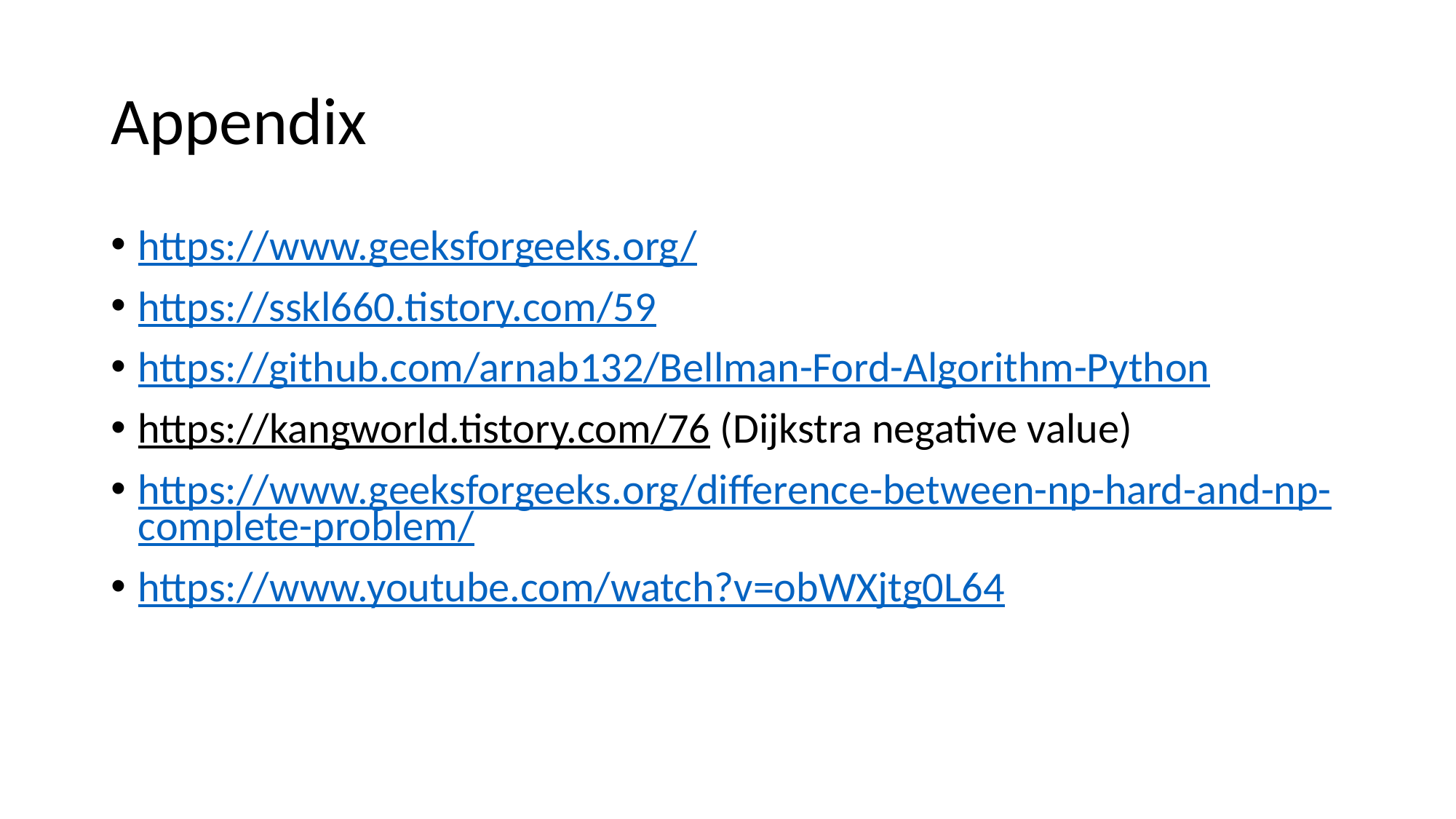

# Appendix
https://www.geeksforgeeks.org/
https://sskl660.tistory.com/59
https://github.com/arnab132/Bellman-Ford-Algorithm-Python
https://kangworld.tistory.com/76 (Dijkstra negative value)
https://www.geeksforgeeks.org/difference-between-np-hard-and-np-complete-problem/
https://www.youtube.com/watch?v=obWXjtg0L64